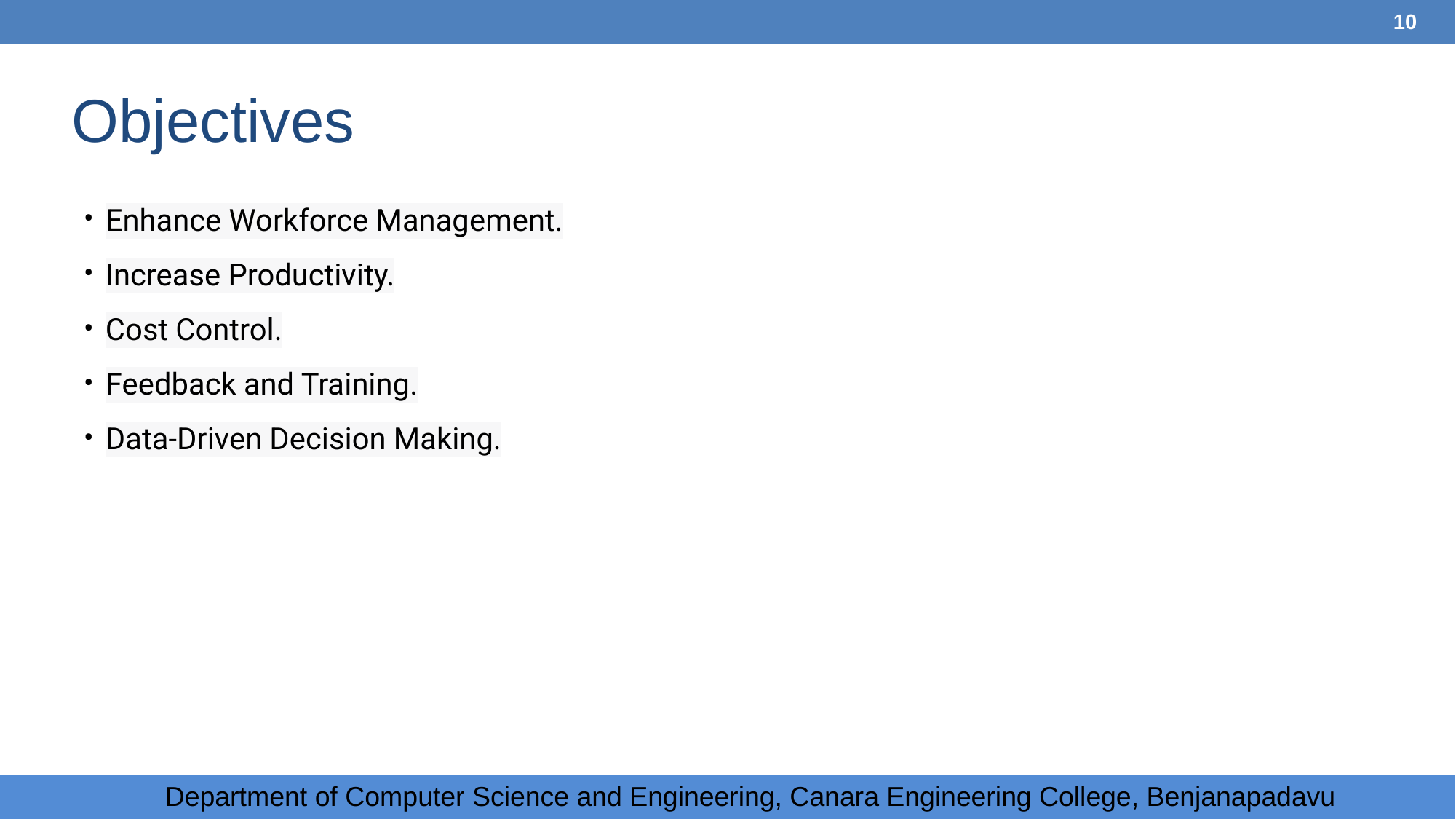

10
# Objectives
Enhance Workforce Management.
Increase Productivity.
Cost Control.
Feedback and Training.
Data-Driven Decision Making.